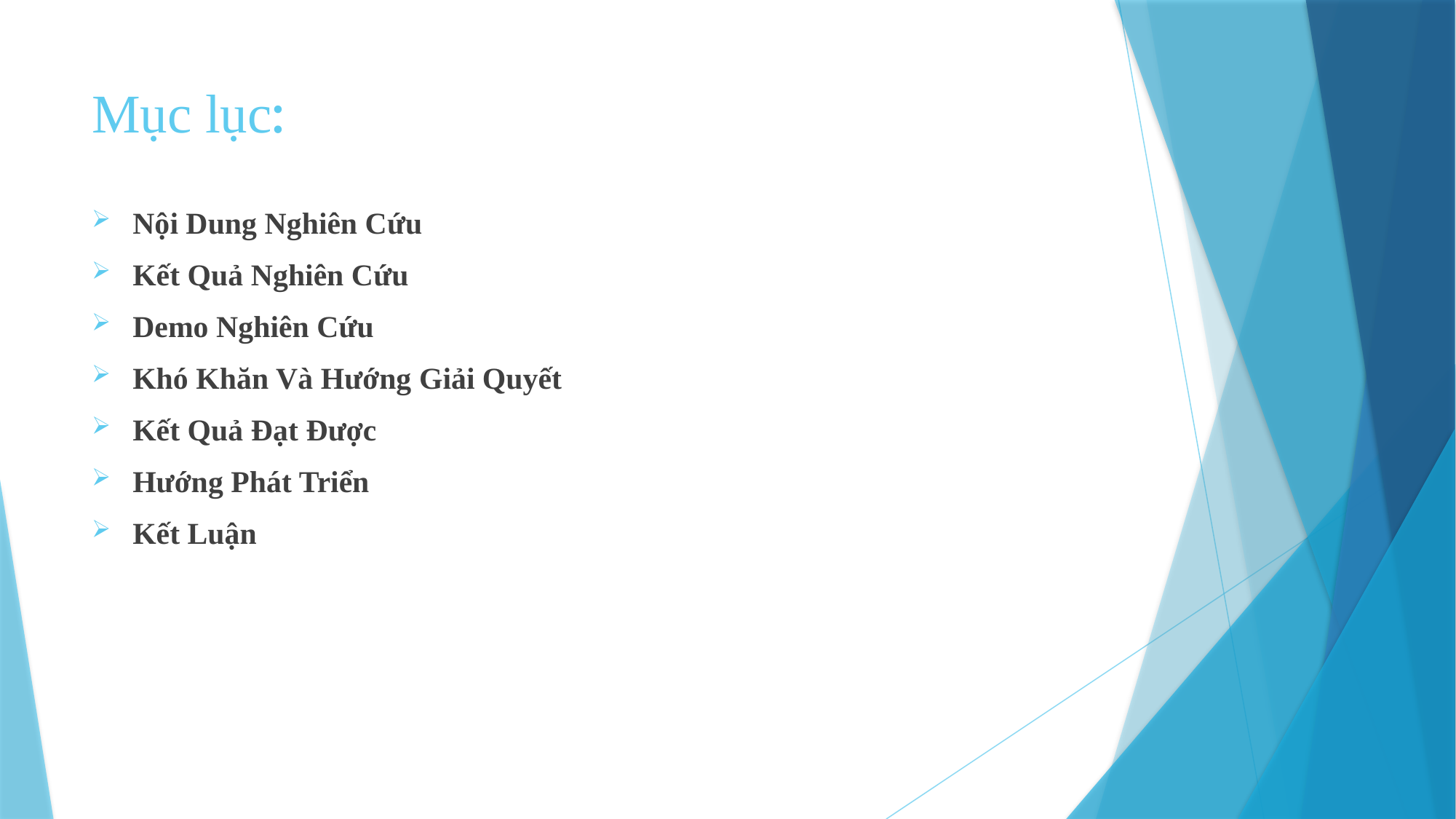

# Mục lục:
Nội Dung Nghiên Cứu
Kết Quả Nghiên Cứu
Demo Nghiên Cứu
Khó Khăn Và Hướng Giải Quyết
Kết Quả Đạt Được
Hướng Phát Triển
Kết Luận